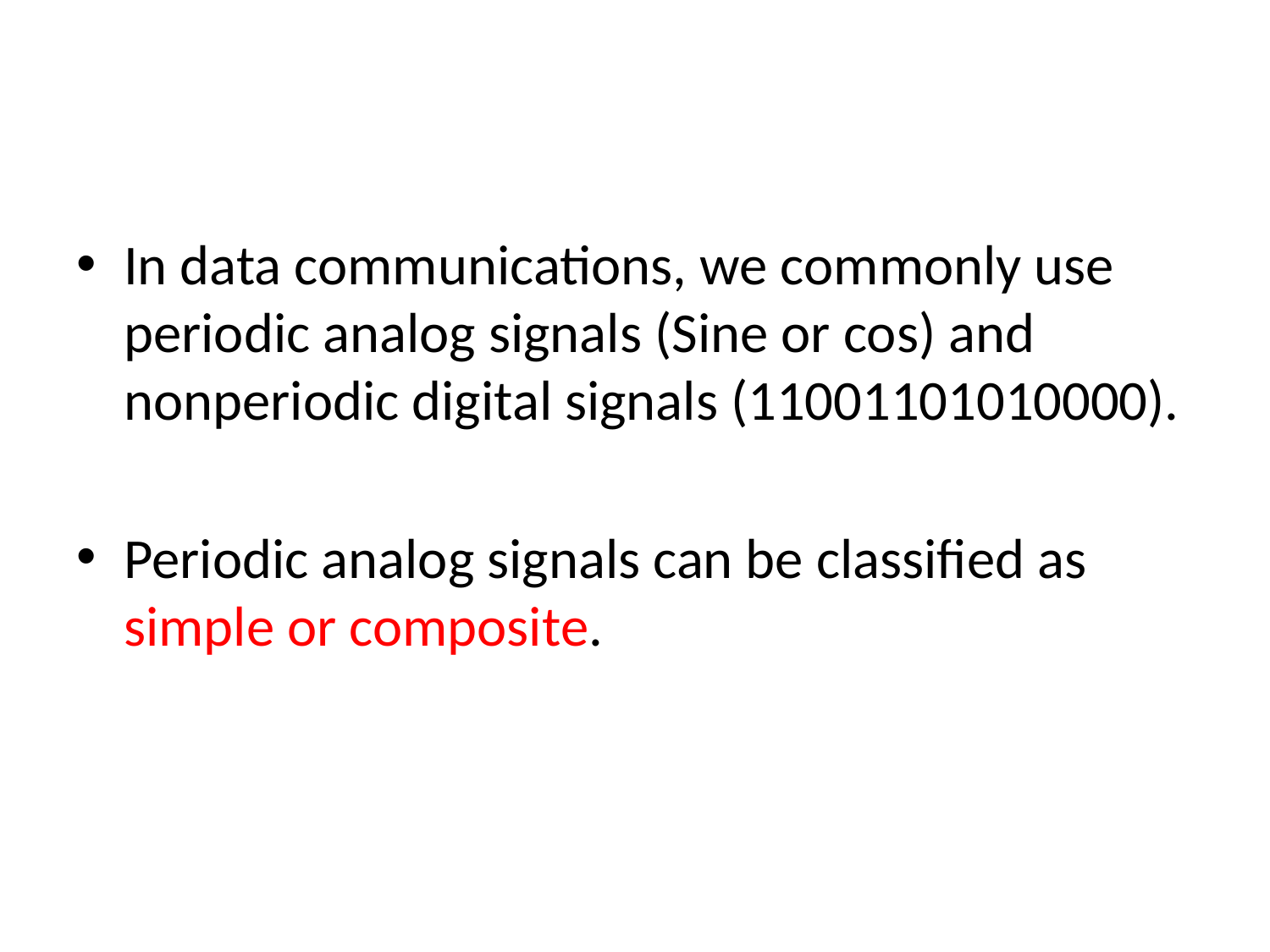

#
In data communications, we commonly use periodic analog signals (Sine or cos) and nonperiodic digital signals (11001101010000).

Periodic analog signals can be classified as simple or composite.